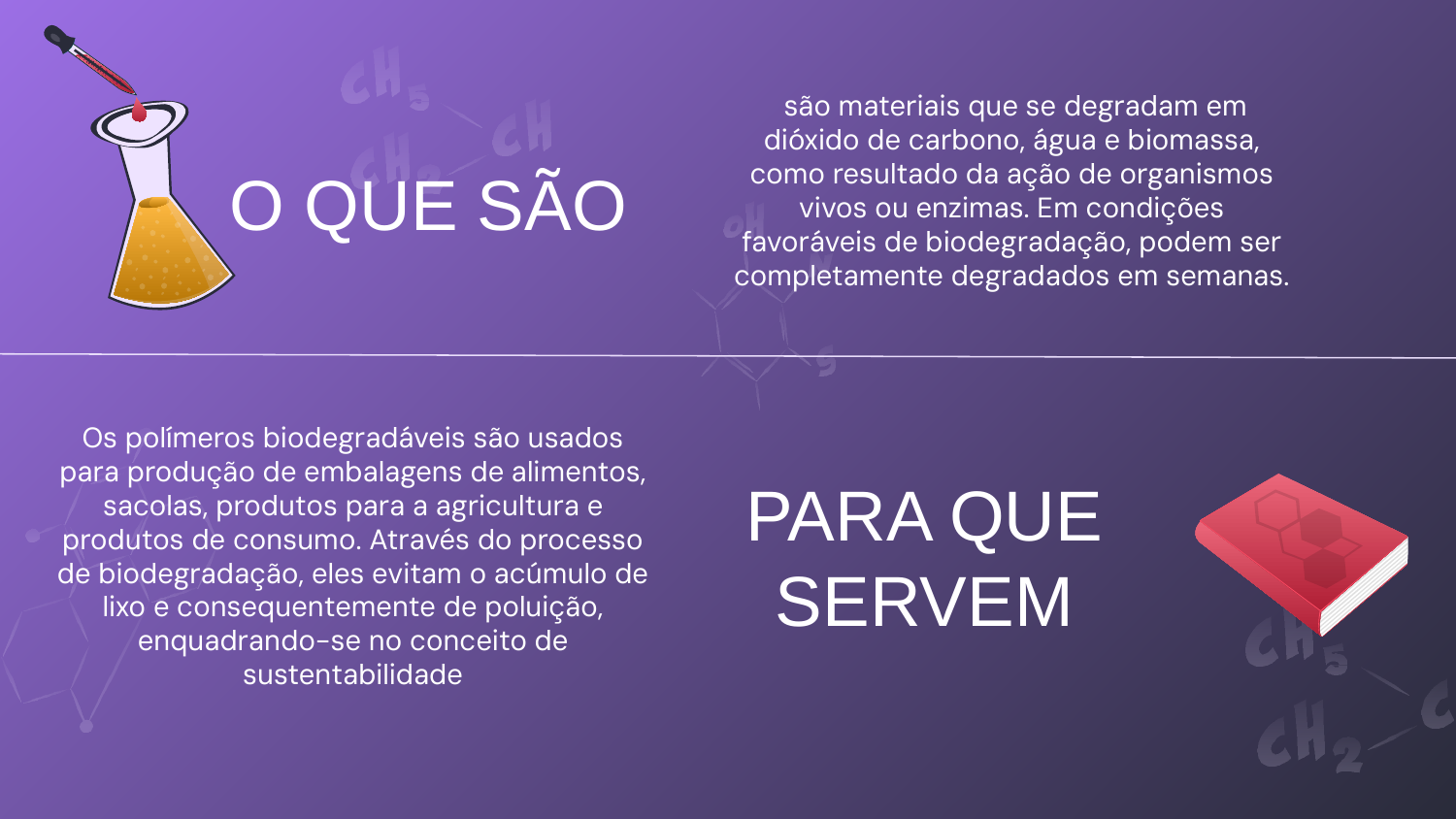

são materiais que se degradam em dióxido de carbono, água e biomassa, como resultado da ação de organismos vivos ou enzimas. Em condições favoráveis de biodegradação, podem ser completamente degradados em semanas.
# O QUE SÃO
Os polímeros biodegradáveis são usados para produção de embalagens de alimentos, sacolas, produtos para a agricultura e produtos de consumo. Através do processo de biodegradação, eles evitam o acúmulo de lixo e consequentemente de poluição, enquadrando-se no conceito de sustentabilidade

PARA QUE SERVEM